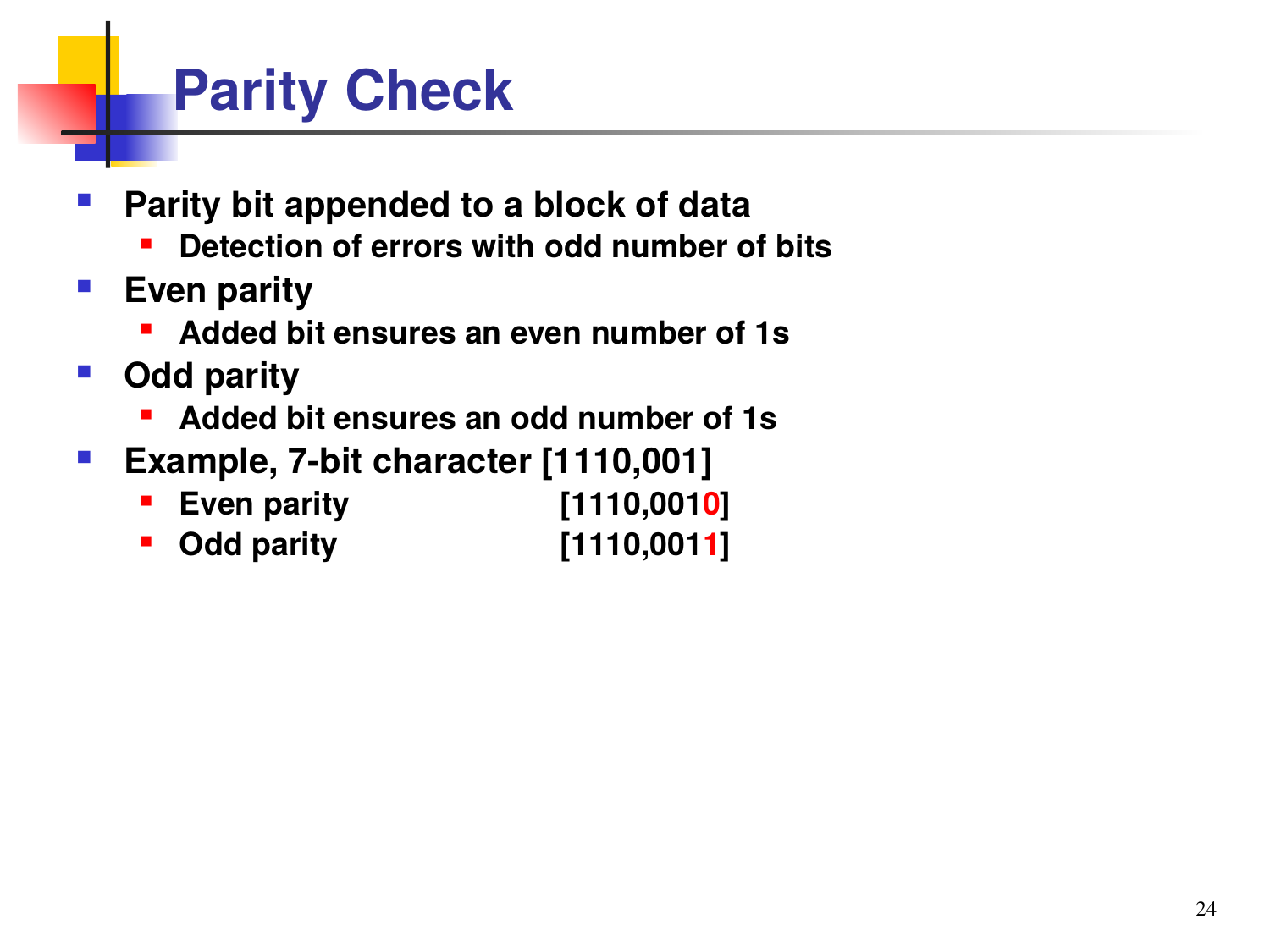

# Parity Check
Parity bit appended to a block of data
Detection of errors with odd number of bits
Even parity
Added bit ensures an even number of 1s
Odd parity
Added bit ensures an odd number of 1s
Example, 7-bit character [1110,001]
Even parity 		[1110,0010]
Odd parity 		[1110,0011]
24